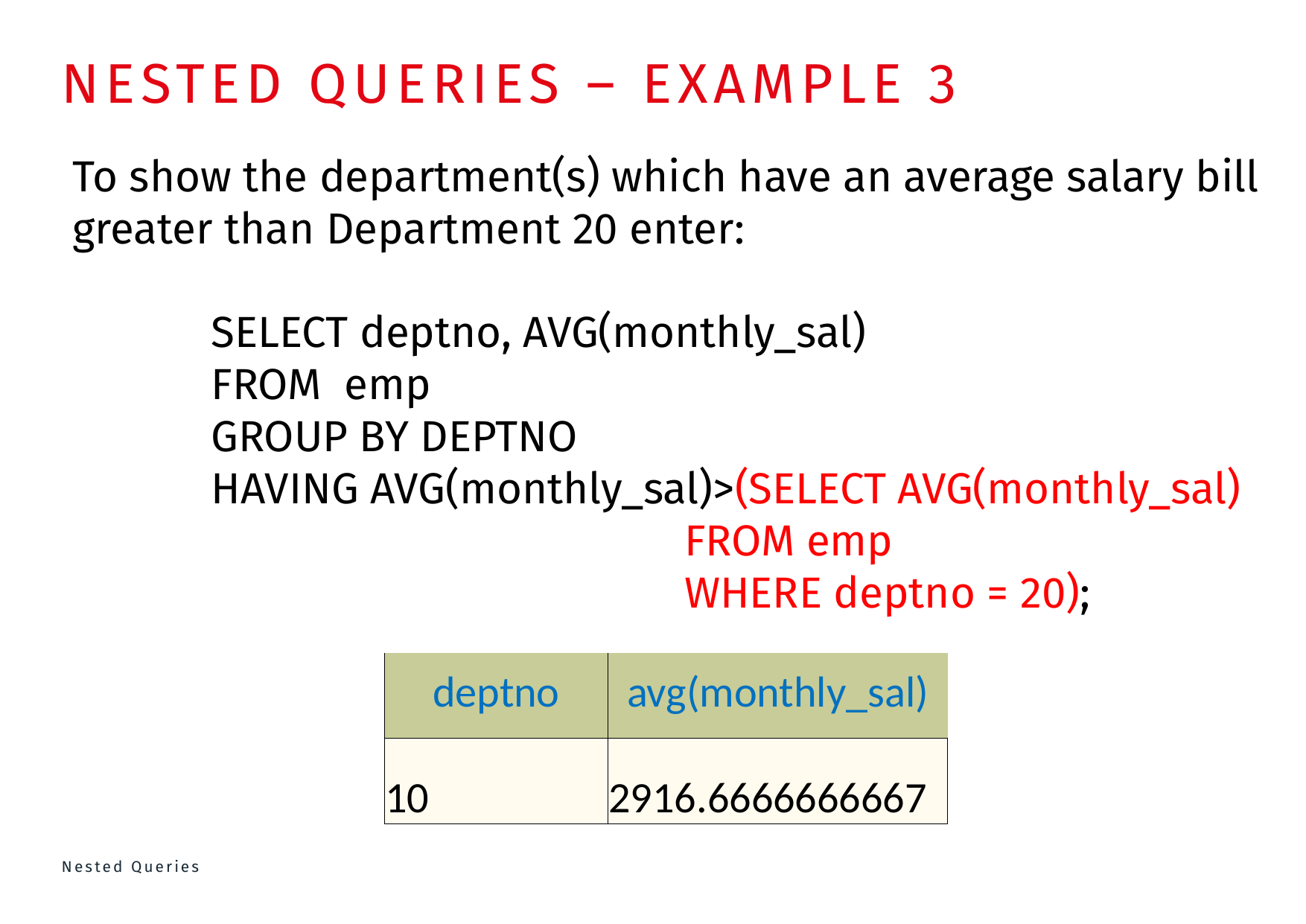

# NESTED QUERIES – example 3
To show the department(s) which have an average salary bill greater than Department 20 enter:

            SELECT deptno, AVG(monthly_sal)
            FROM  emp
            GROUP BY DEPTNO
            HAVING AVG(monthly_sal)>(SELECT AVG(monthly_sal)
                                                     FROM emp
                                                     WHERE deptno = 20);
| deptno | avg(monthly\_sal) |
| --- | --- |
| 10 | 2916.6666666667 |
Nested Queries